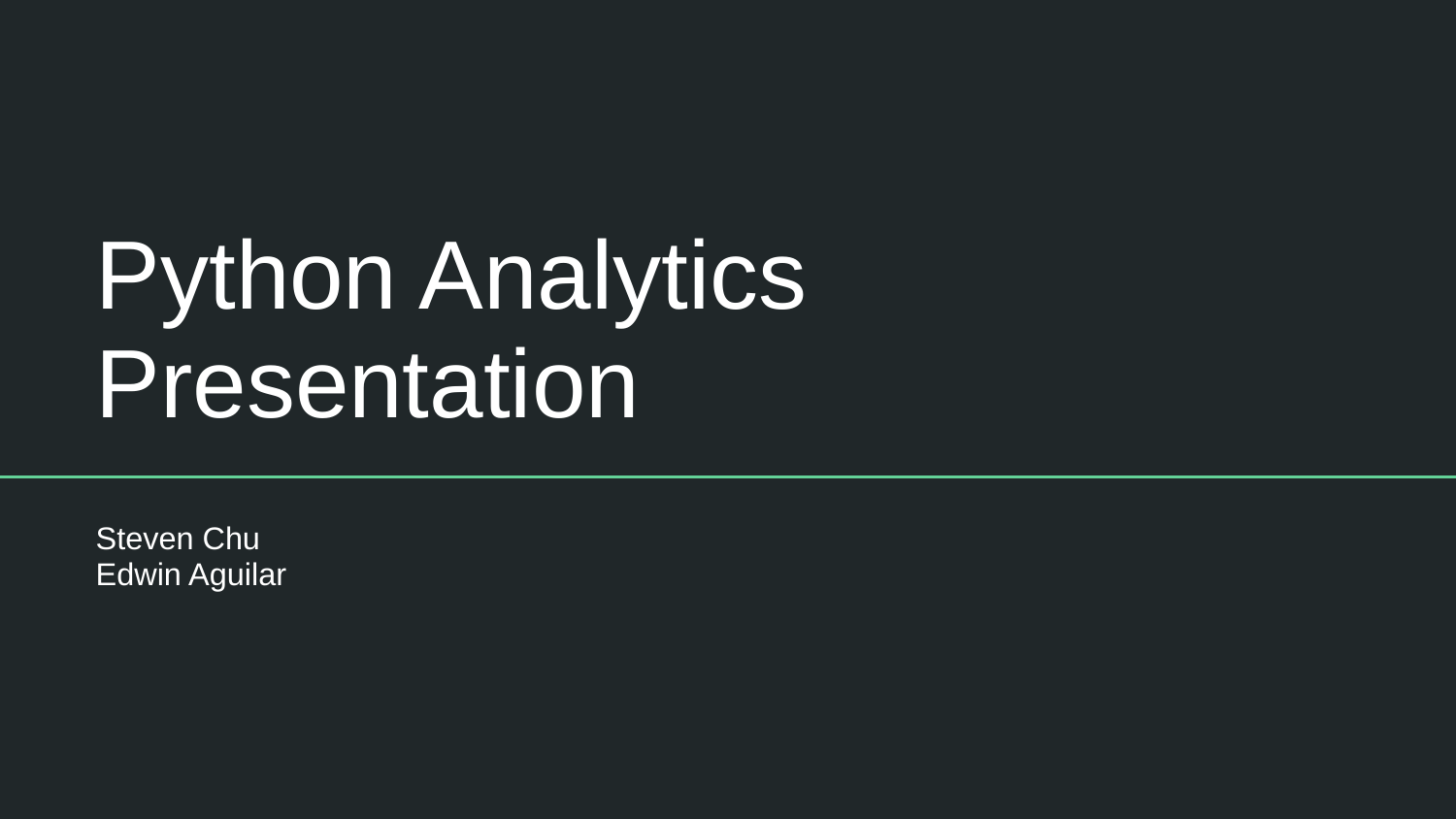

# Python Analytics Presentation
Steven Chu
Edwin Aguilar